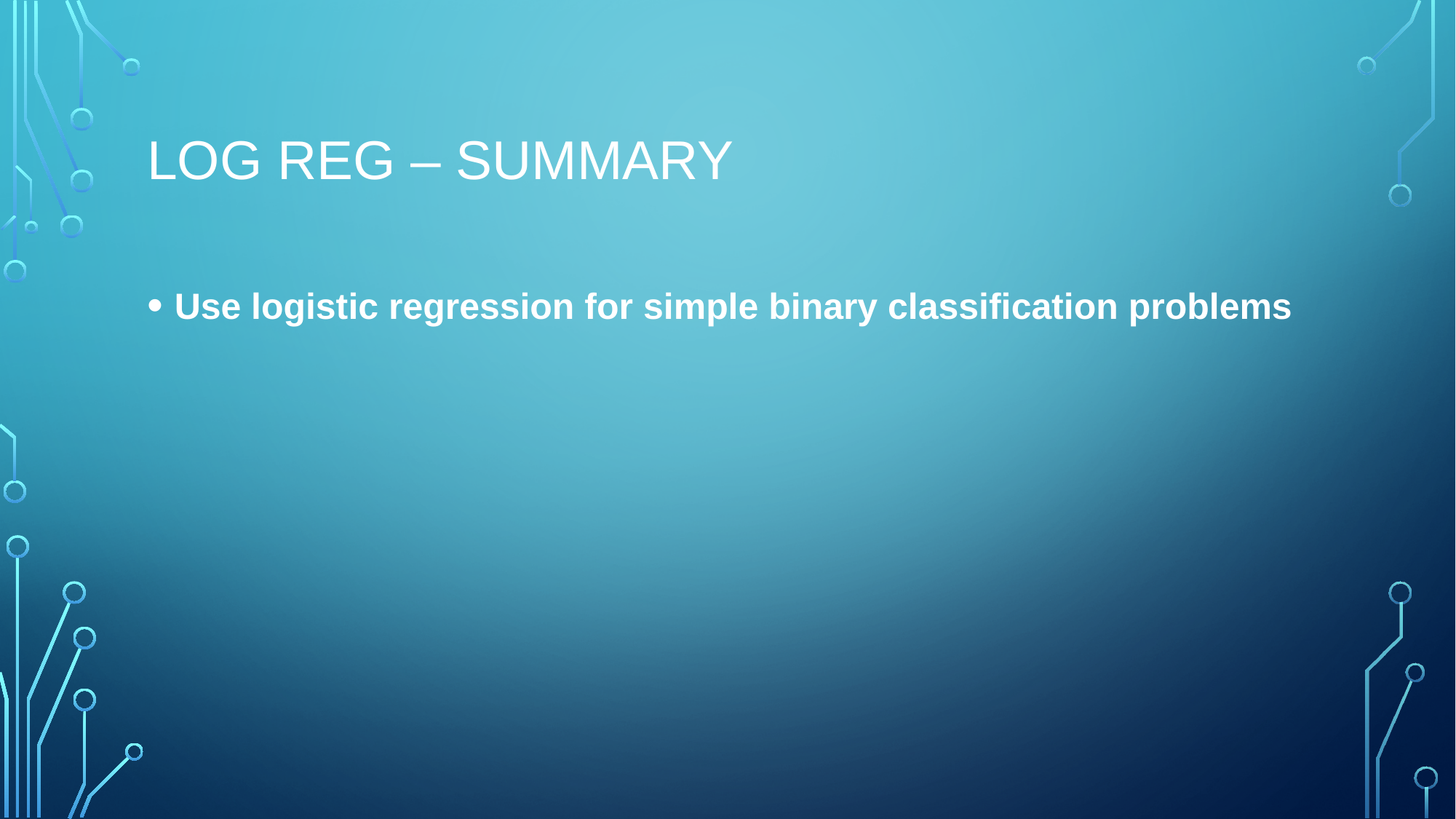

# LOG REG – Summary
Use logistic regression for simple binary classification problems